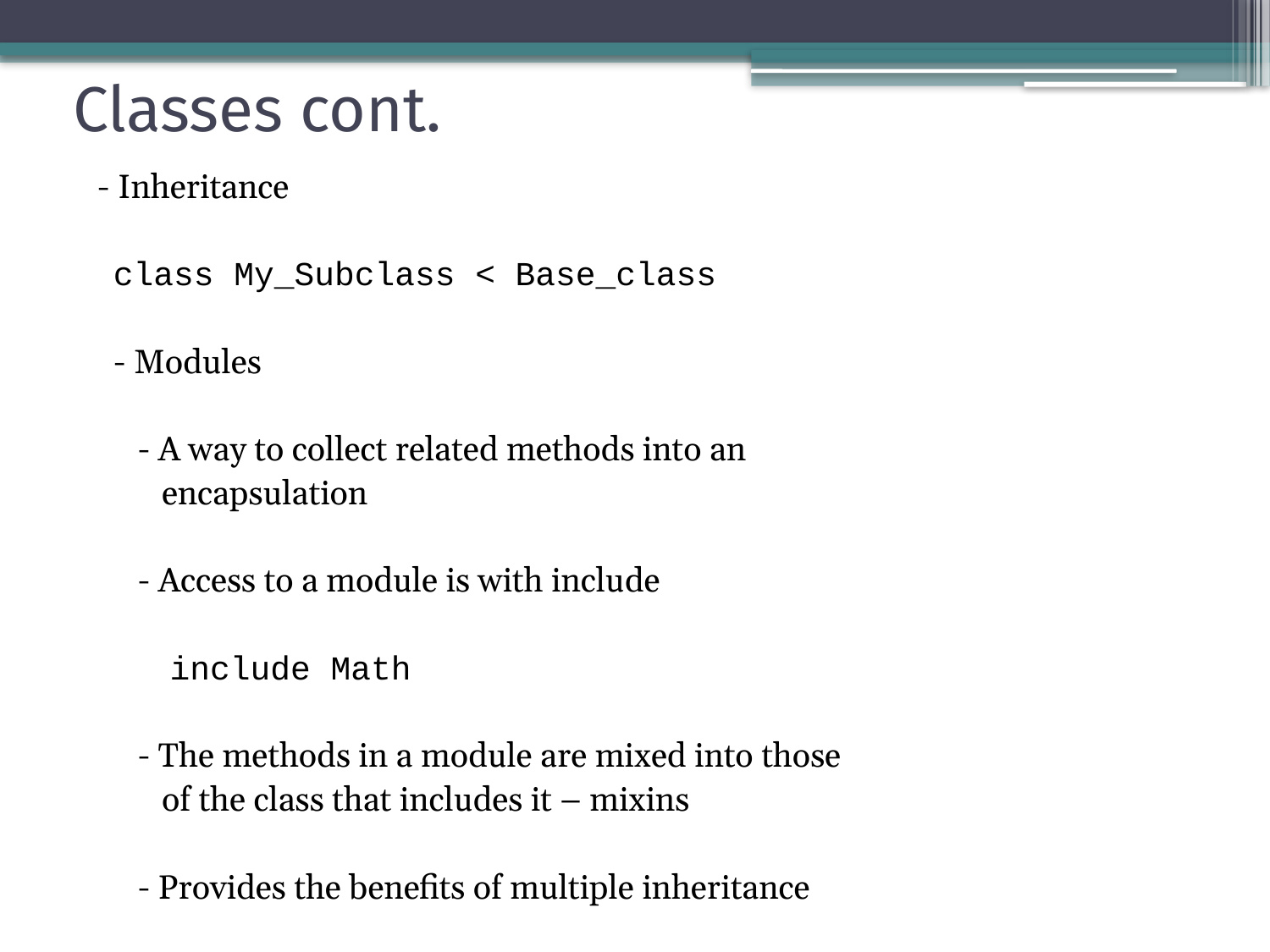

# Classes cont.
 - Inheritance

   class My_Subclass < Base_class

   - Modules

      - A way to collect related methods into an
         encapsulation

      - Access to a module is with include

          include Math

      - The methods in a module are mixed into those
         of the class that includes it – mixins

      - Provides the benefits of multiple inheritance